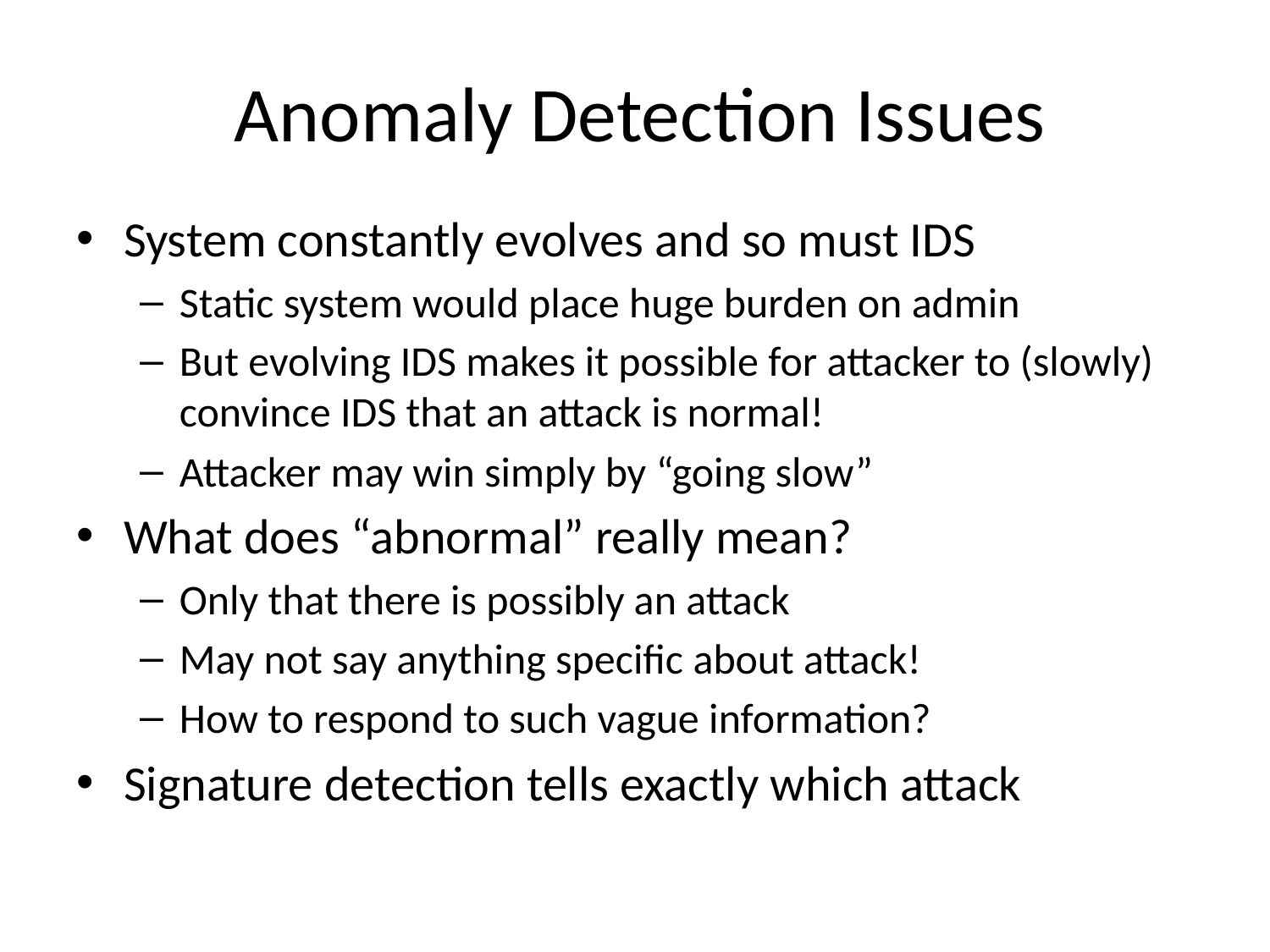

# Anomaly Detection Issues
System constantly evolves and so must IDS
Static system would place huge burden on admin
But evolving IDS makes it possible for attacker to (slowly) convince IDS that an attack is normal!
Attacker may win simply by “going slow”
What does “abnormal” really mean?
Only that there is possibly an attack
May not say anything specific about attack!
How to respond to such vague information?
Signature detection tells exactly which attack